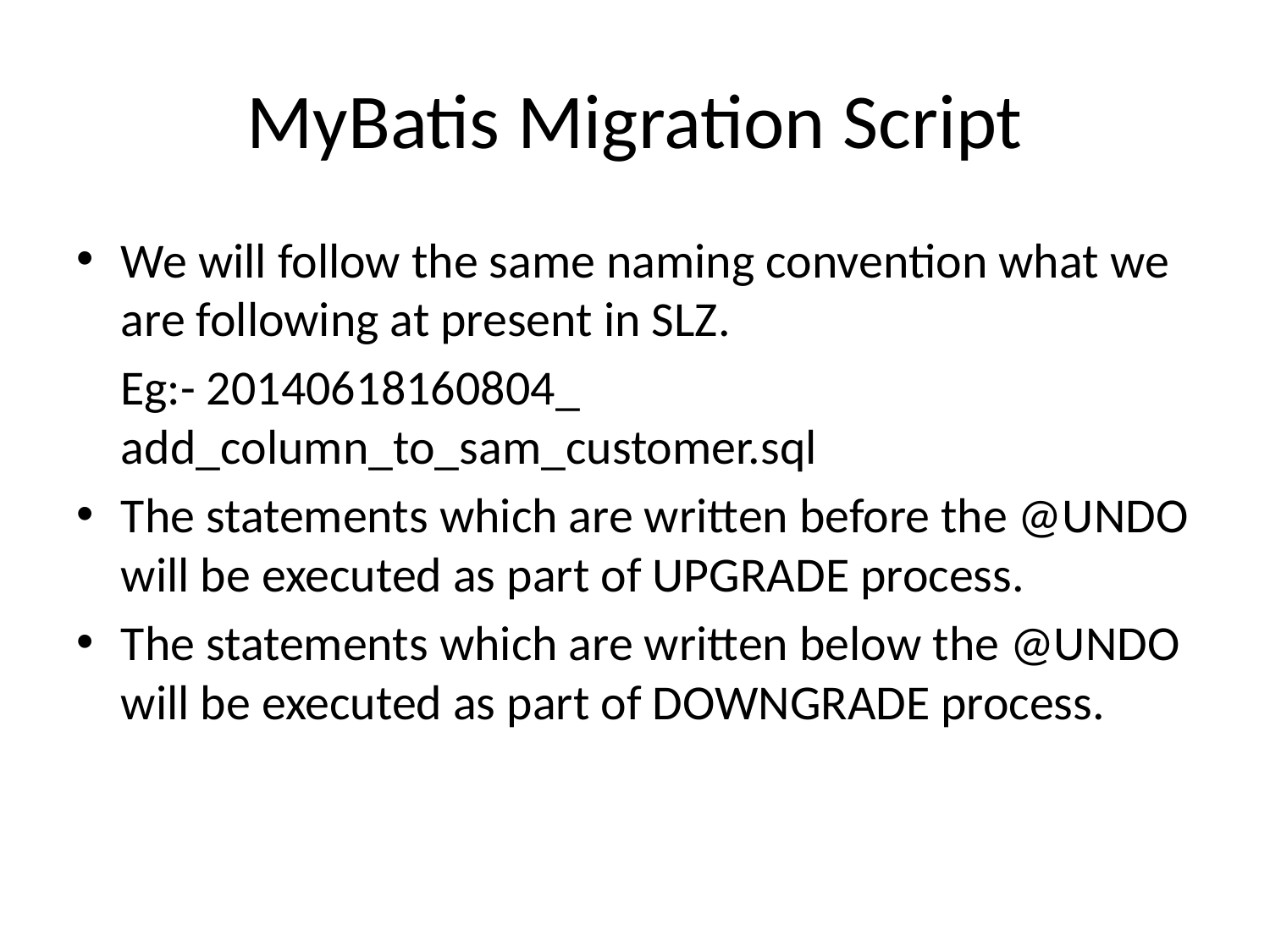

# MyBatis Migration Script
We will follow the same naming convention what we are following at present in SLZ.
    Eg:- 20140618160804_ add_column_to_sam_customer.sql
The statements which are written before the @UNDO will be executed as part of UPGRADE process.
The statements which are written below the @UNDO will be executed as part of DOWNGRADE process.